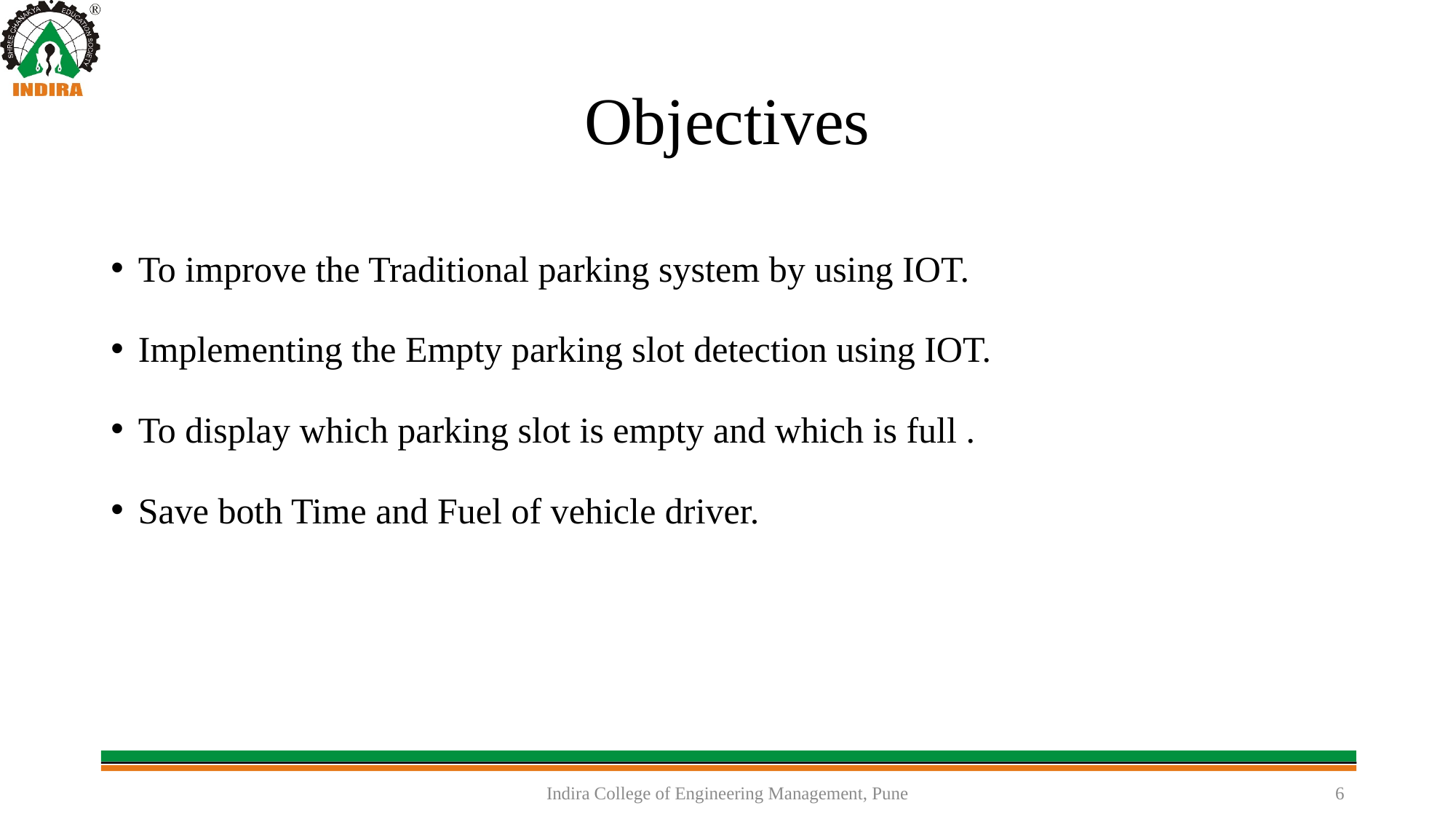

# Objectives
To improve the Traditional parking system by using IOT.
Implementing the Empty parking slot detection using IOT.
To display which parking slot is empty and which is full .
Save both Time and Fuel of vehicle driver.

Indira College of Engineering Management, Pune
6